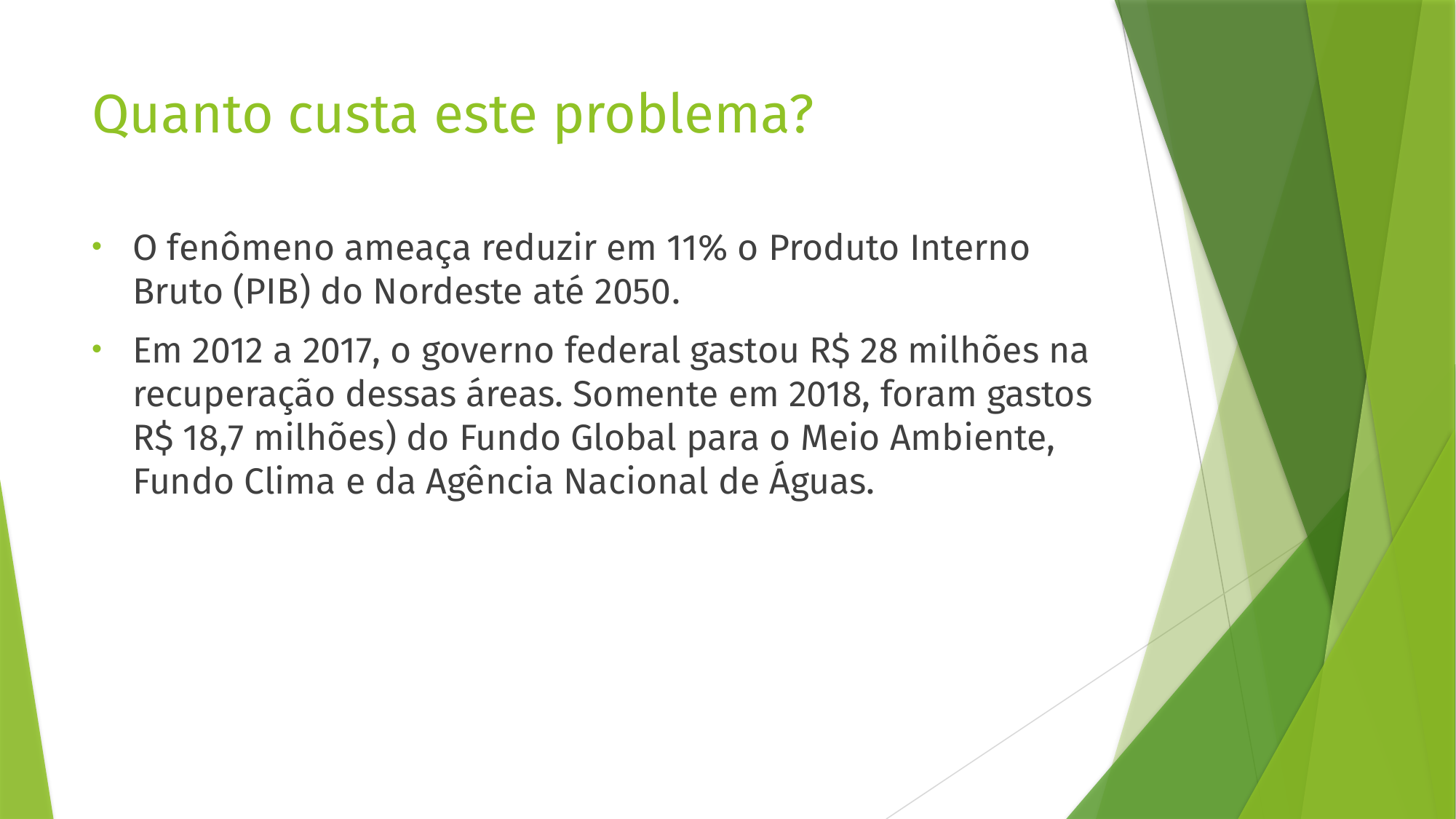

# Quanto custa este problema?
O fenômeno ameaça reduzir em 11% o Produto Interno Bruto (PIB) do Nordeste até 2050.
Em 2012 a 2017, o governo federal gastou R$ 28 milhões na recuperação dessas áreas. Somente em 2018, foram gastos R$ 18,7 milhões) do Fundo Global para o Meio Ambiente, Fundo Clima e da Agência Nacional de Águas.